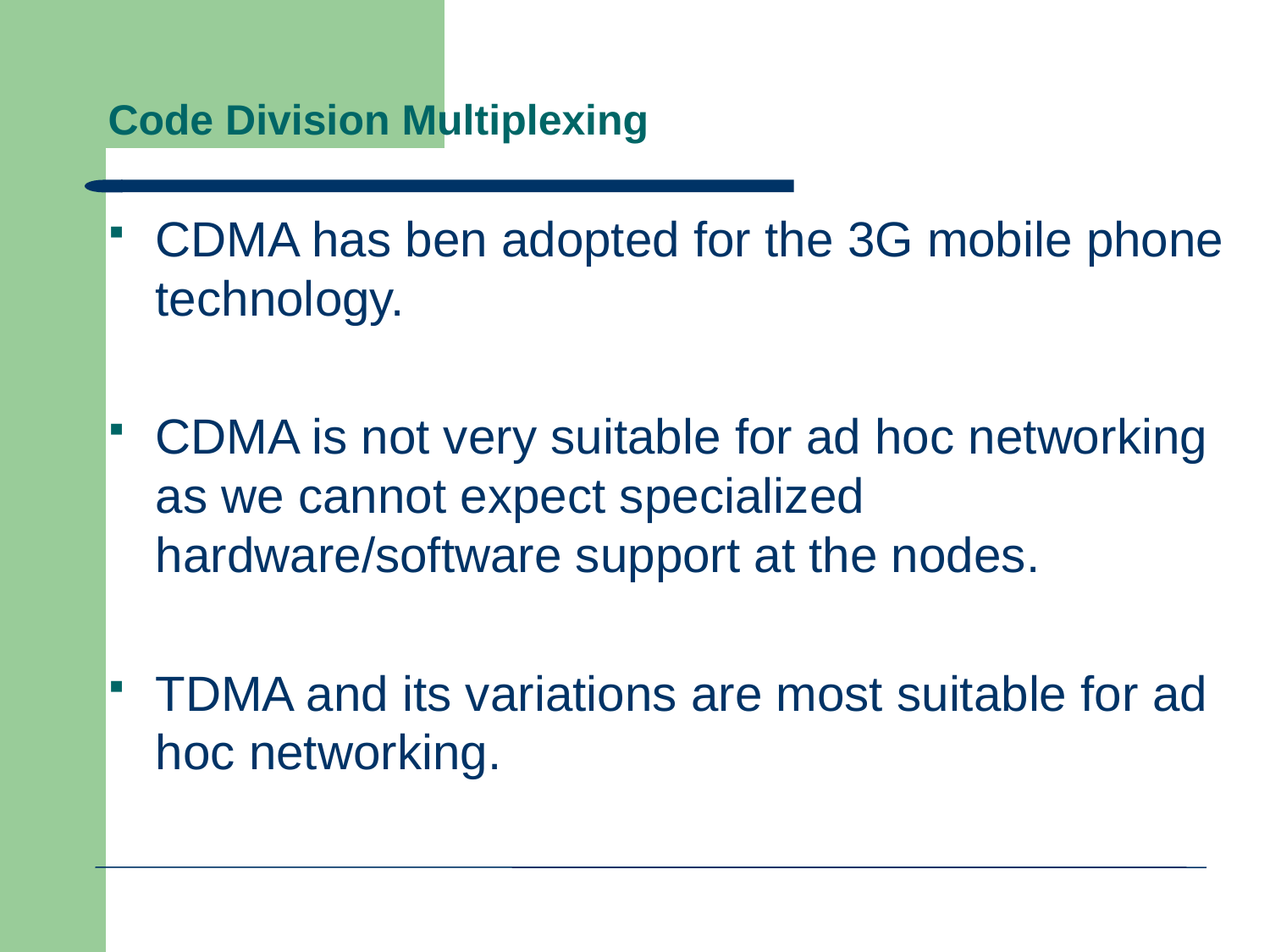

# Code Division Multiplexing
CDMA has ben adopted for the 3G mobile phone technology.

CDMA is not very suitable for ad hoc networking as we cannot expect specialized hardware/software support at the nodes.

TDMA and its variations are most suitable for ad hoc networking.